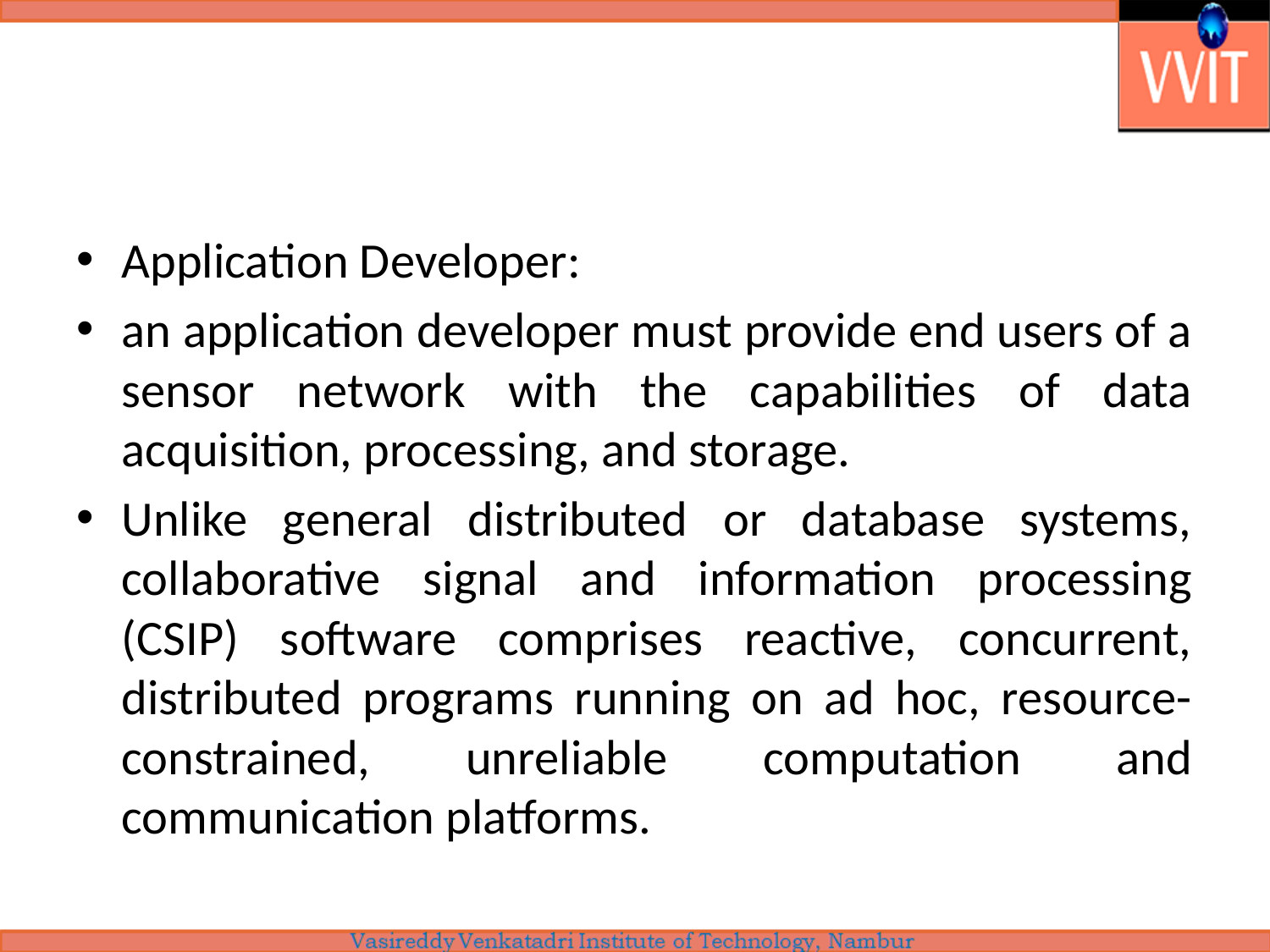

#
Application Developer:
an application developer must provide end users of a sensor network with the capabilities of data acquisition, processing, and storage.
Unlike general distributed or database systems, collaborative signal and information processing (CSIP) software comprises reactive, concurrent, distributed programs running on ad hoc, resource-constrained, unreliable computation and communication platforms.